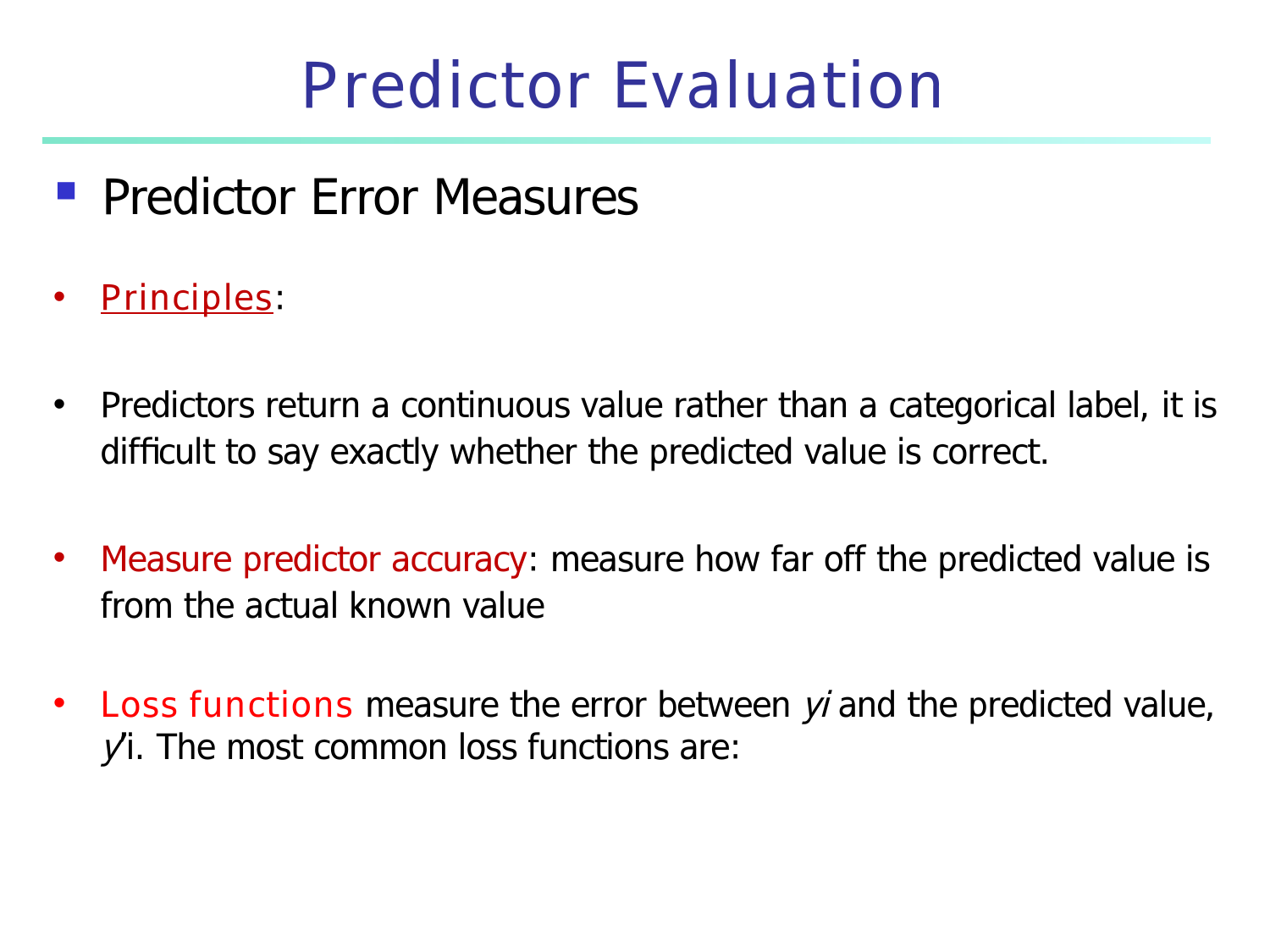

# Predictor Evaluation
Predictor Error Measures
Principles:

Predictors return a continuous value rather than a categorical label, it is difficult to say exactly whether the predicted value is correct.

Measure predictor accuracy: measure how far off the predicted value is from the actual known value

Loss functions measure the error between yi and the predicted value, y’i. The most common loss functions are: